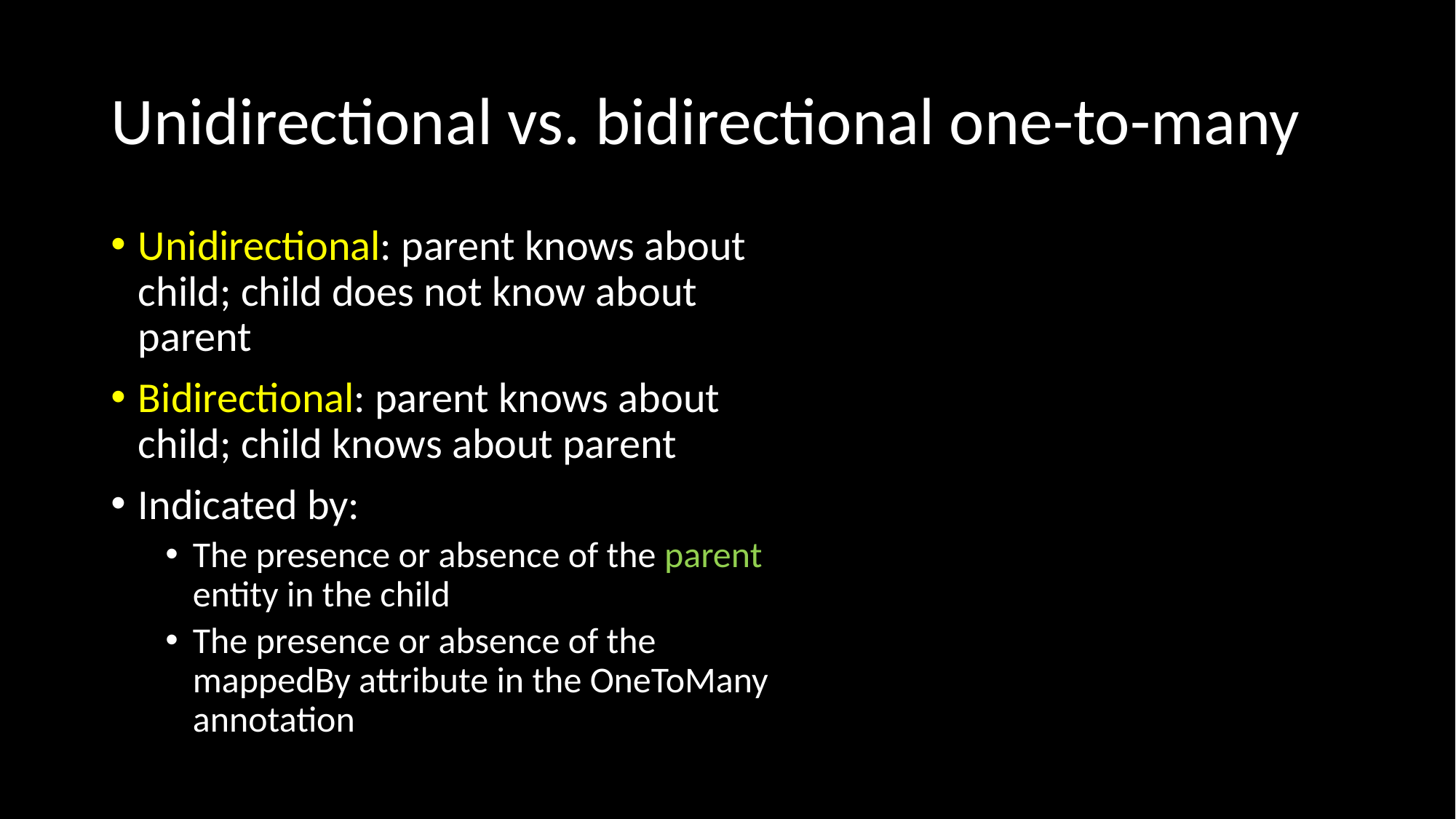

# Unidirectional vs. bidirectional one-to-many
Unidirectional: parent knows about child; child does not know about parent
Bidirectional: parent knows about child; child knows about parent
Indicated by:
The presence or absence of the parent entity in the child
The presence or absence of the mappedBy attribute in the OneToMany annotation